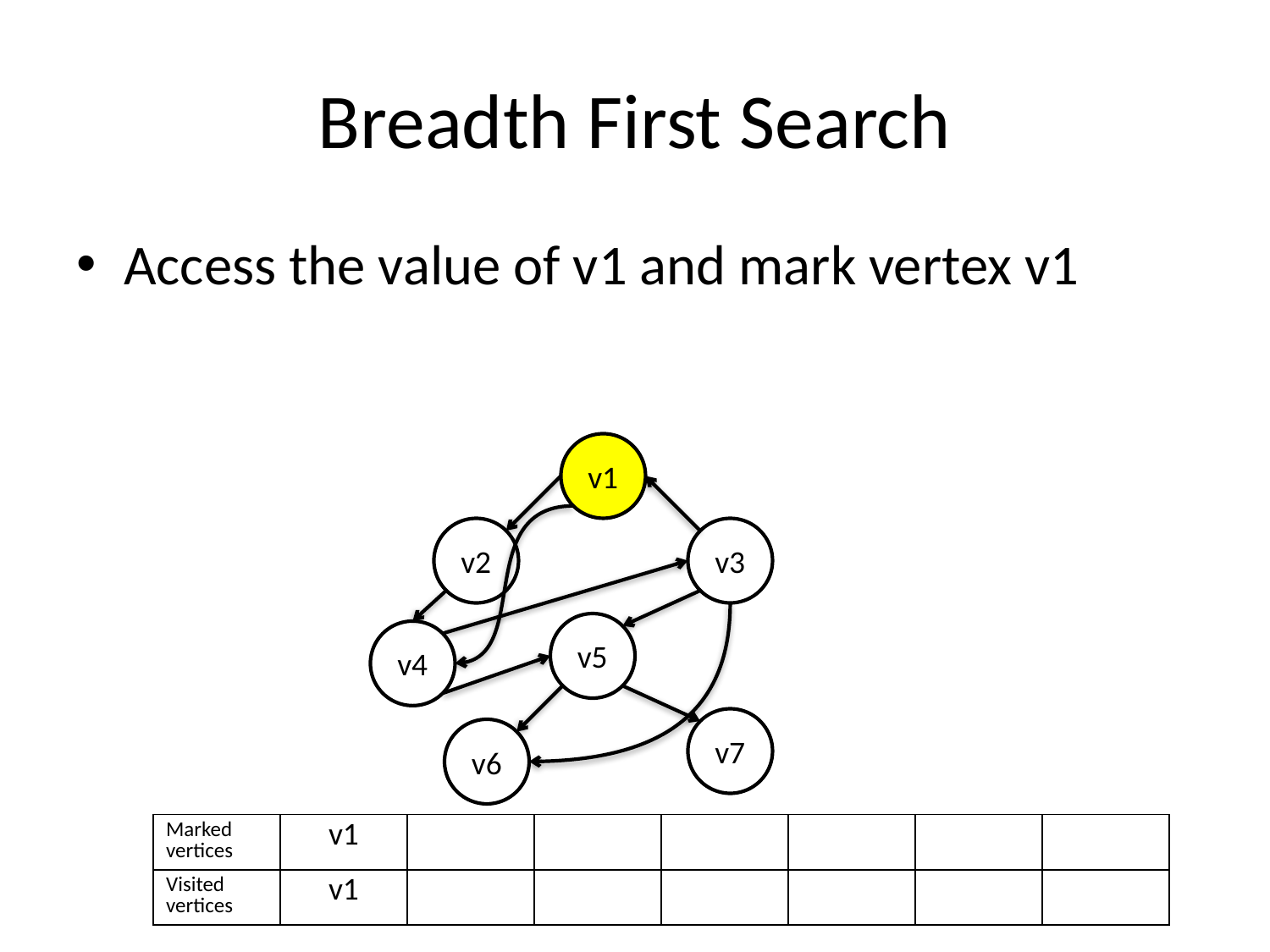

# Breadth First Search
Access the value of v1 and mark vertex v1
v1
v2
v3
v5
v4
v7
v6
| Marked vertices | v1 |  |  |  |  |  |  |
| --- | --- | --- | --- | --- | --- | --- | --- |
| Visited vertices | v1 |  |  |  |  |  |  |